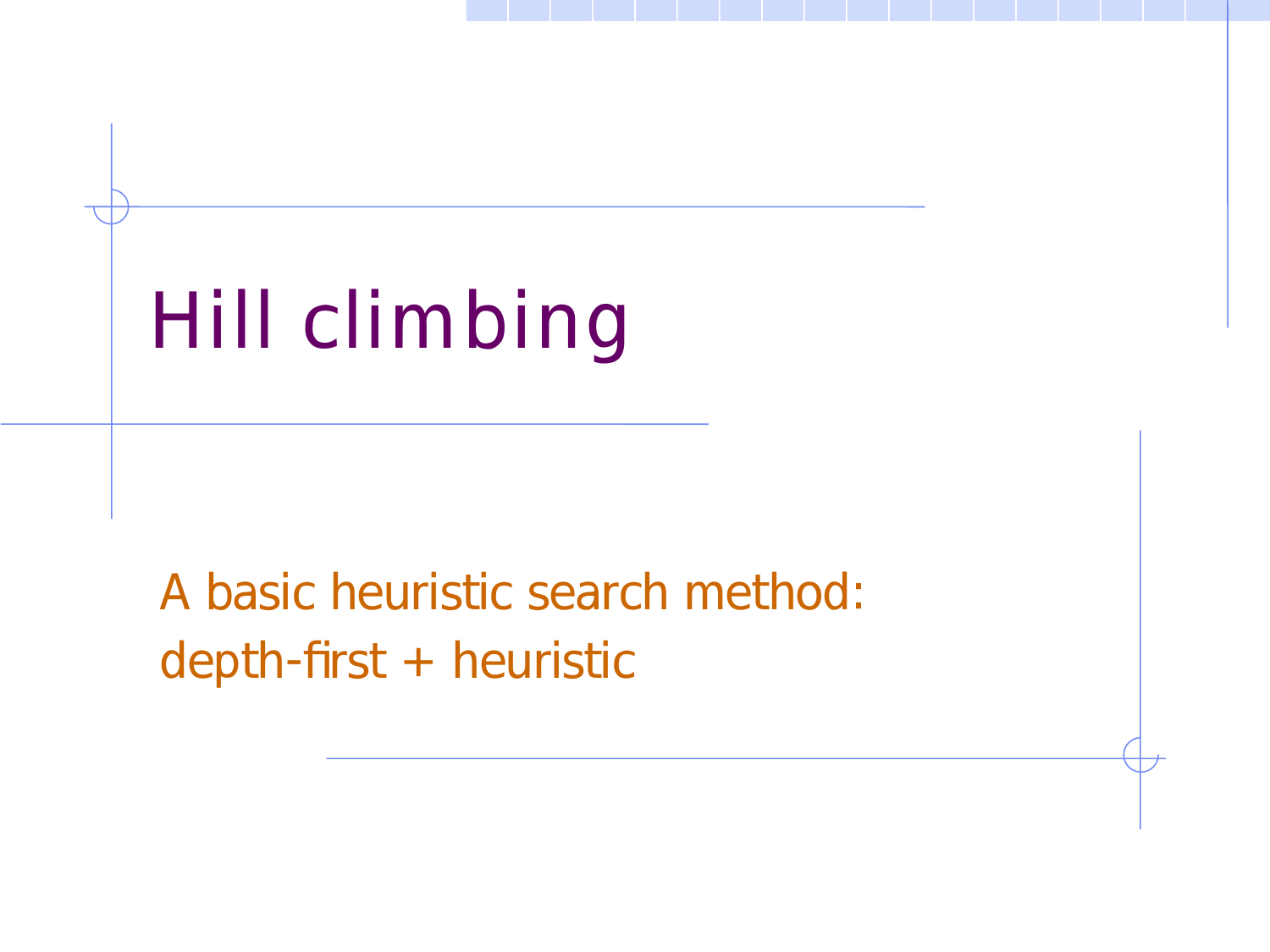

# Hill climbing

A basic heuristic search method:
depth-first + heuristic